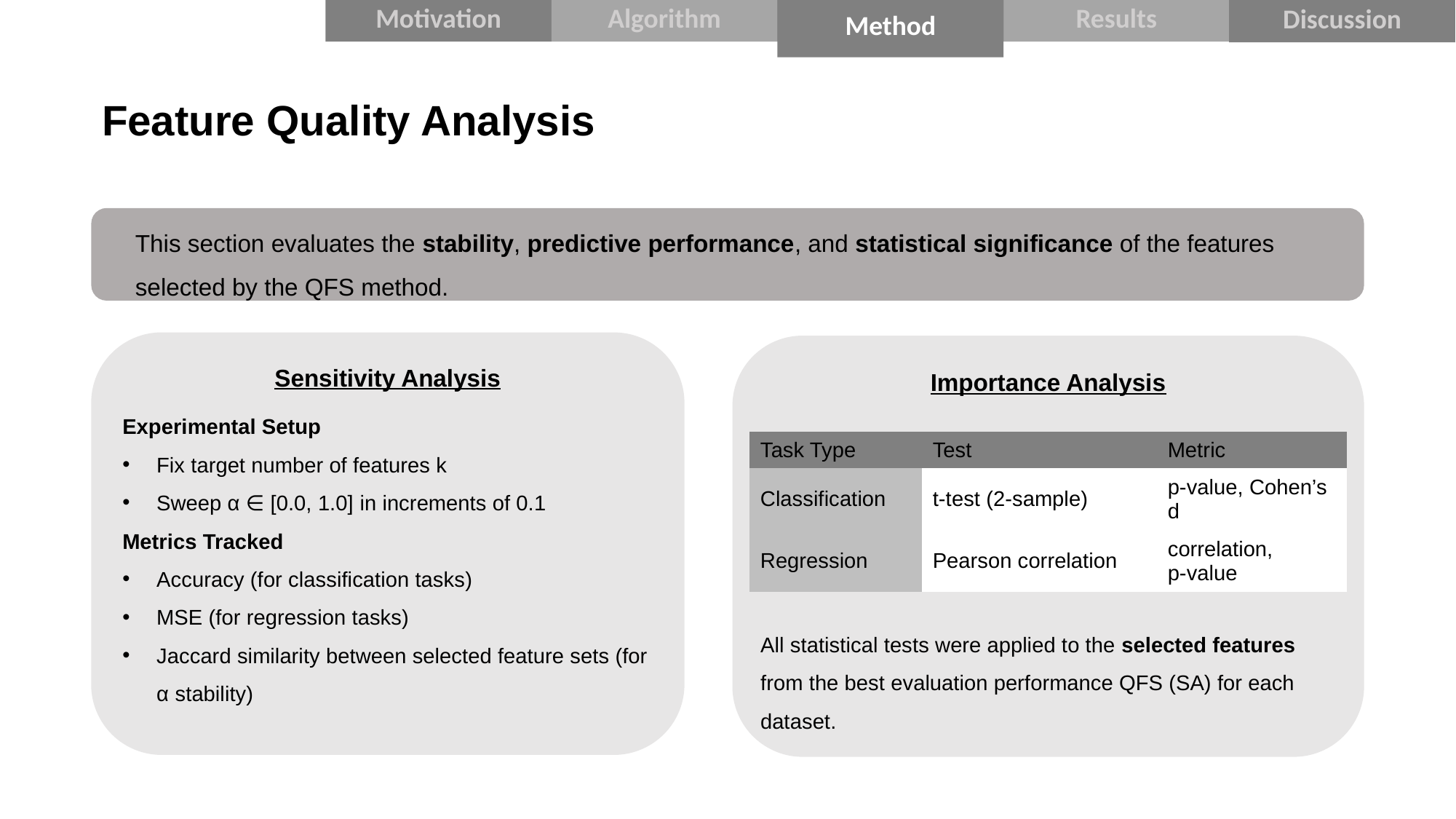

Method
Results
Motivation
Algorithm
Discussion
Method
Feature Quality Analysis

This section evaluates the stability, predictive performance, and statistical significance of the features selected by the QFS method.

Experimental Setup
Fix target number of features k
Sweep α ∈ [0.0, 1.0] in increments of 0.1
Metrics Tracked
Accuracy (for classification tasks)
MSE (for regression tasks)
Jaccard similarity between selected feature sets (for α stability)
Importance Analysis

Sensitivity Analysis
| Task Type | Test | Metric |
| --- | --- | --- |
| Classification | t-test (2-sample) | p-value, Cohen’s d |
| Regression | Pearson correlation | correlation, p-value |
All statistical tests were applied to the selected features from the best evaluation performance QFS (SA) for each dataset.